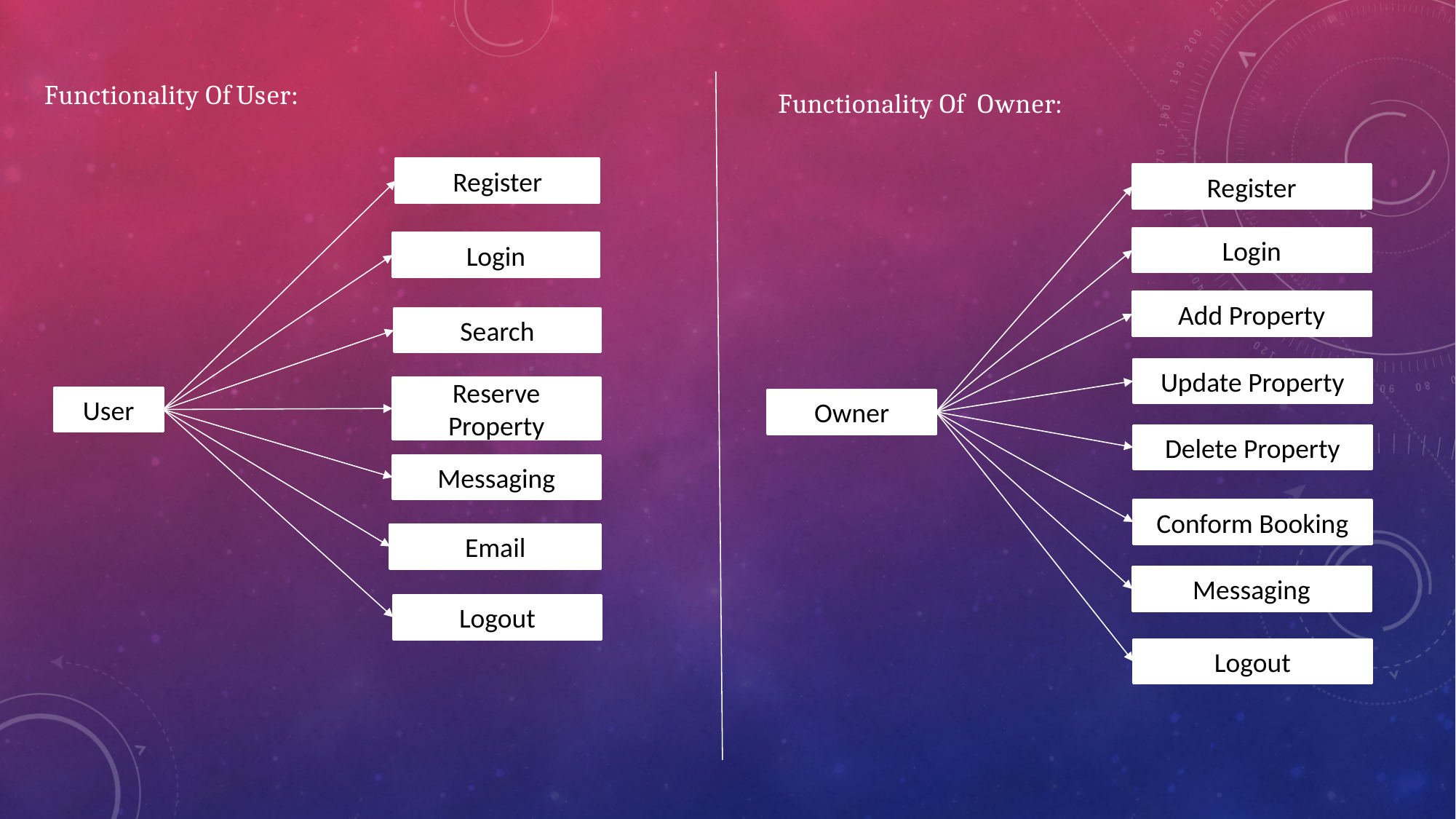

Functionality Of User:
Functionality Of  Owner:
Register
Register
Login
Login
Add Property
Search
Update Property
Reserve Property
User
Owner
Delete Property
Messaging
Conform Booking
Email
Messaging
Logout
Logout